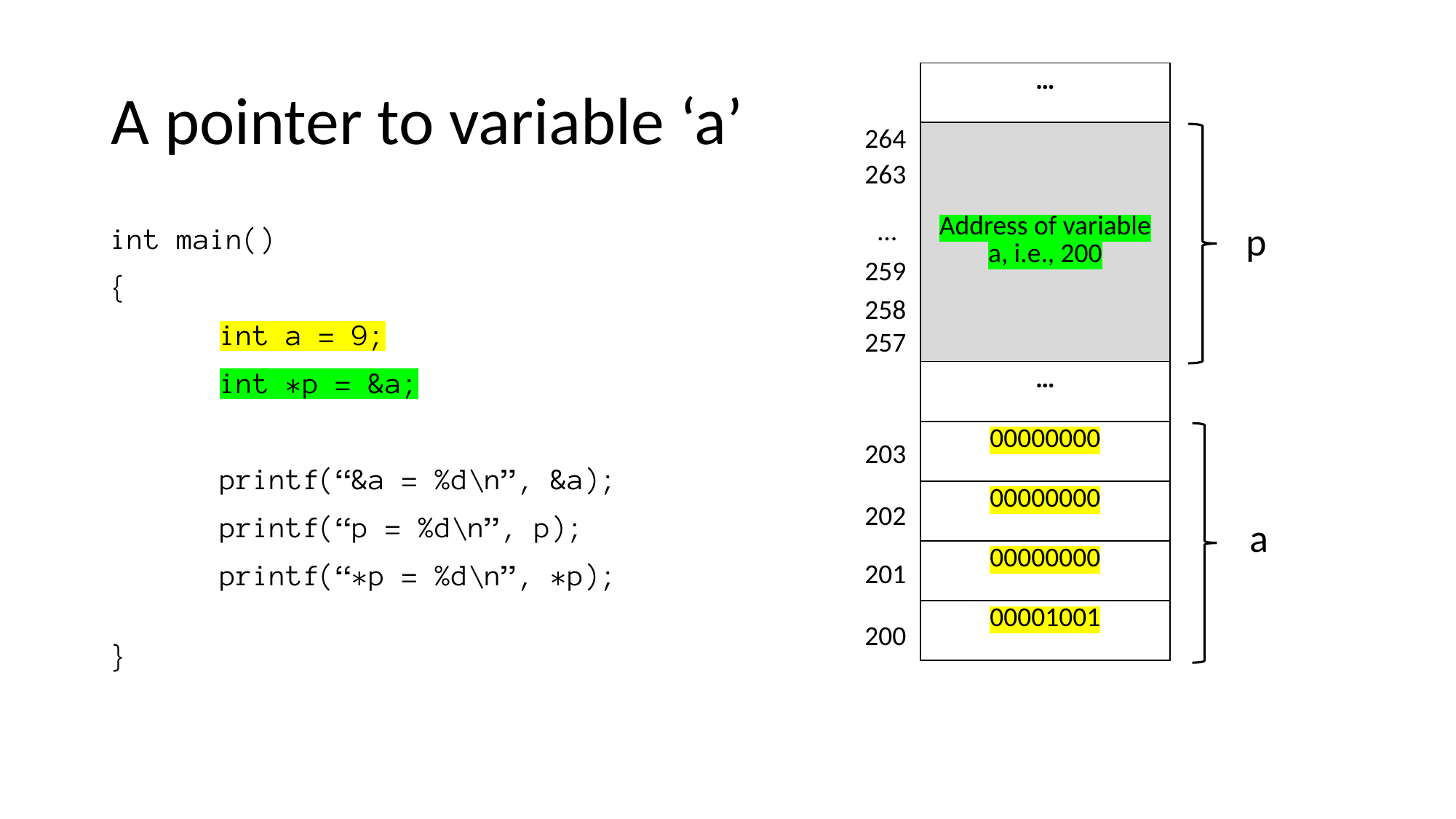

# A pointer to variable ‘a’
| … |
| --- |
| Address of variable a, i.e., 200 |
| … |
| 00000000 |
| 00000000 |
| 00000000 |
| 00001001 |
264
263

…
259
258
257
203
202
201
200
p

a
int main()
{
	int a = 9;
	int *p = &a;

	printf(“&a = %d\n”, &a);
	printf(“p = %d\n”, p);
	printf(“*p = %d\n”, *p);
}